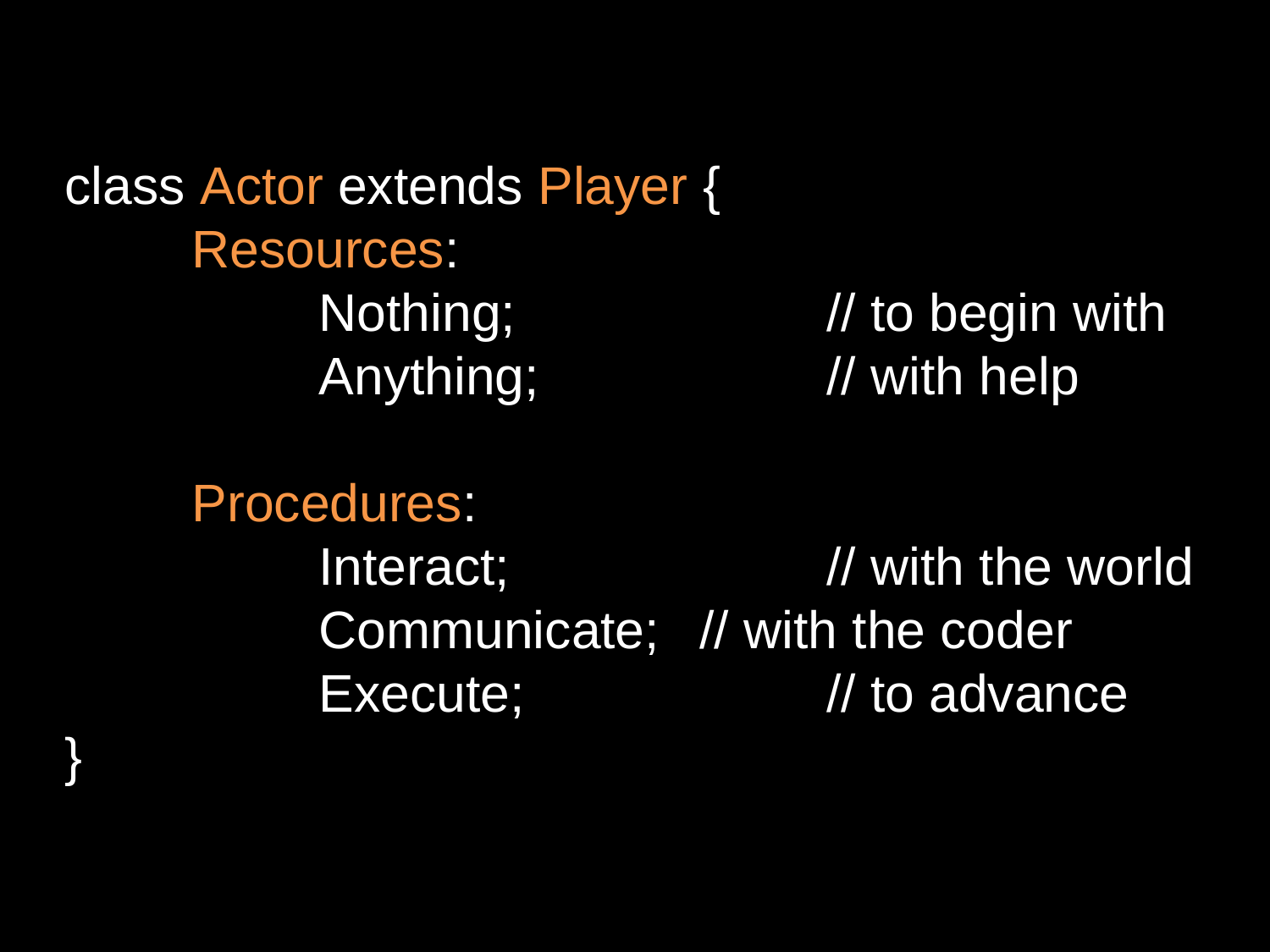

# class Actor extends Player { Resources: Nothing;			// to begin with Anything;			// with help Procedures: Interact;			// with the world Communicate;	// with the coder Execute;			// to advance }